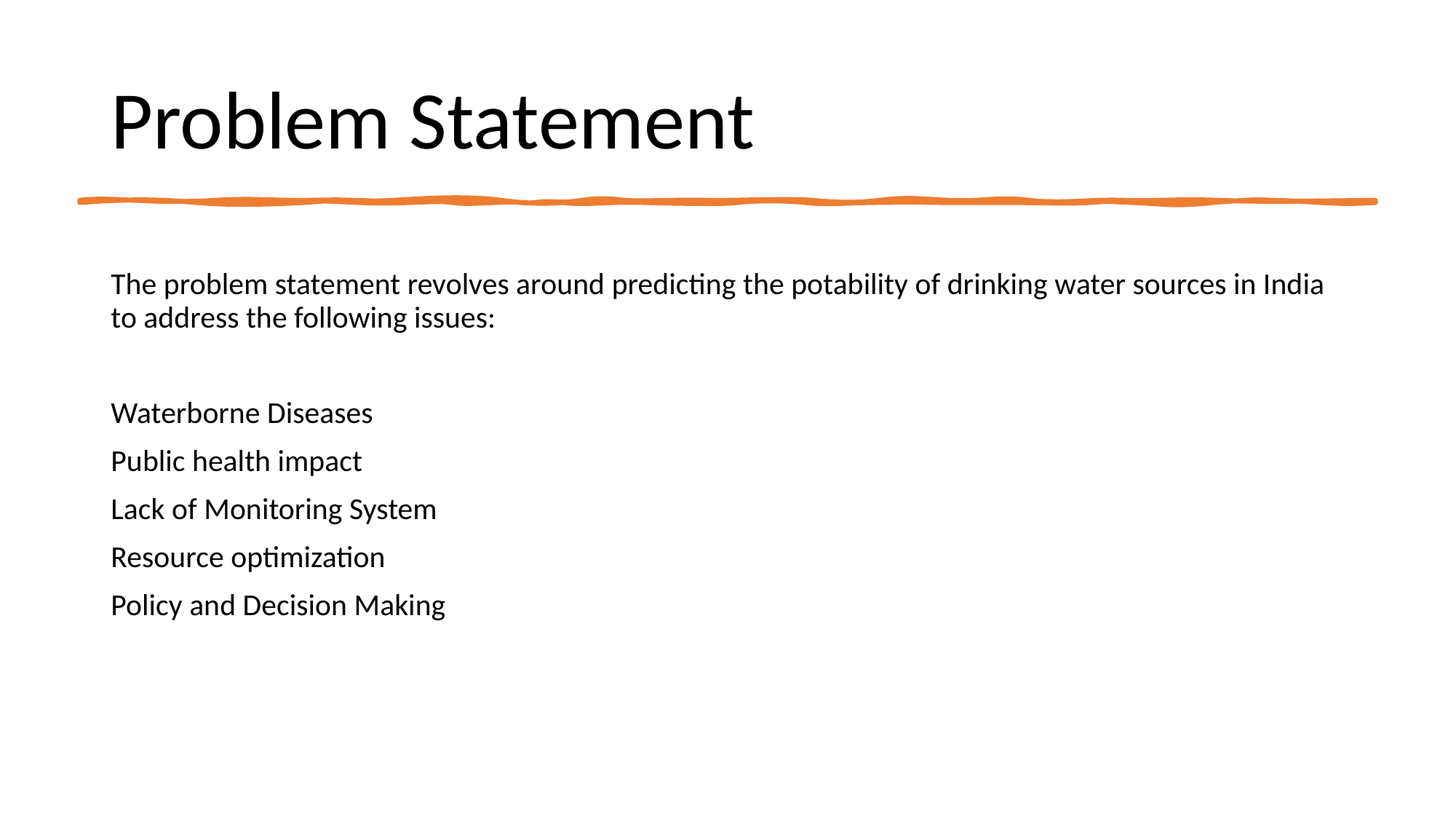

# Problem Statement

The problem statement revolves around predicting the potability of drinking water sources in India to address the following issues:

Waterborne Diseases
Public health impact
Lack of Monitoring System
Resource optimization
Policy and Decision Making